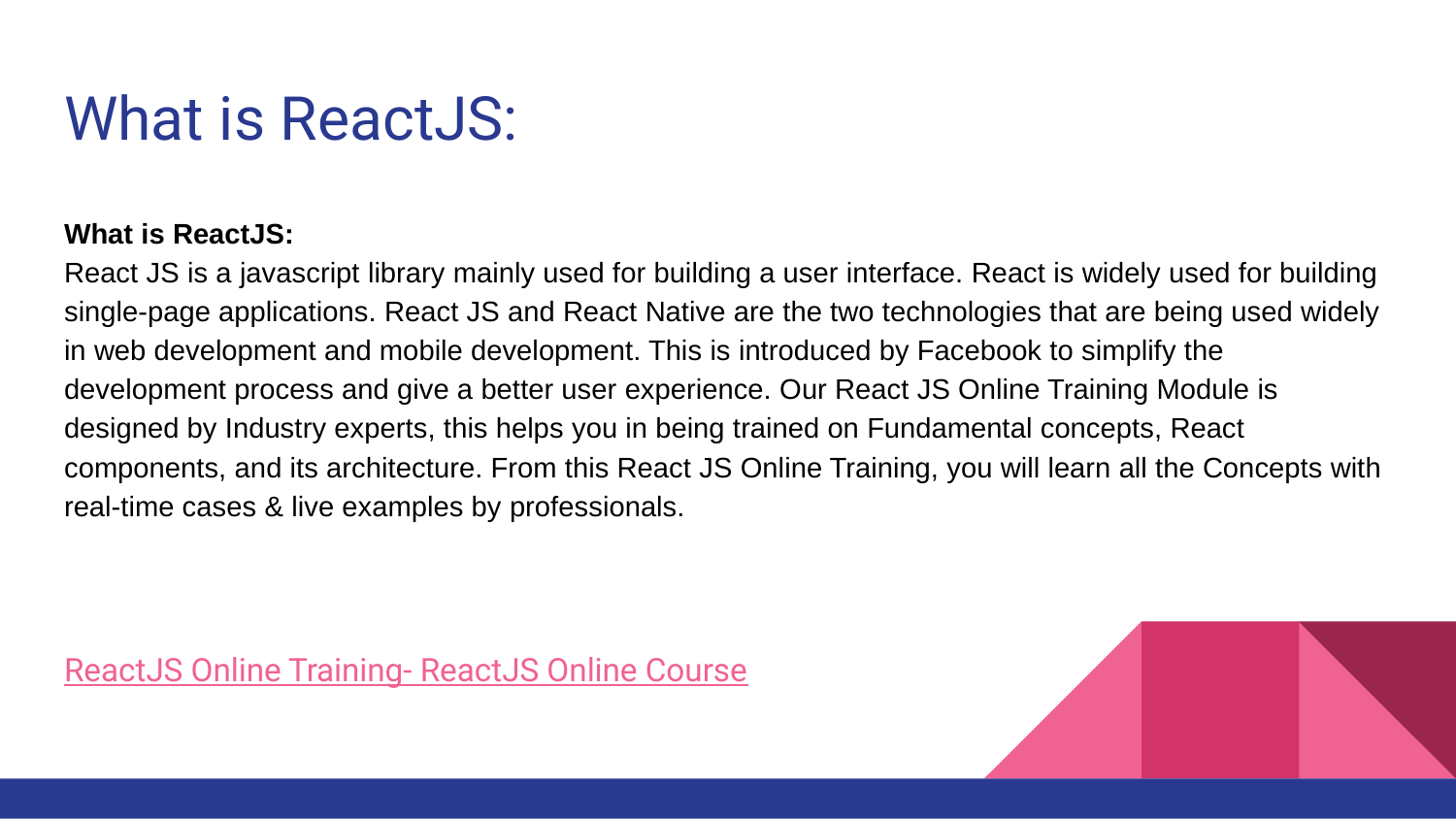

# What is ReactJS:
What is ReactJS:
React JS is a javascript library mainly used for building a user interface. React is widely used for building single-page applications. React JS and React Native are the two technologies that are being used widely in web development and mobile development. This is introduced by Facebook to simplify the development process and give a better user experience. Our React JS Online Training Module is designed by Industry experts, this helps you in being trained on Fundamental concepts, React components, and its architecture. From this React JS Online Training, you will learn all the Concepts with real-time cases & live examples by professionals.

ReactJS Online Training- ReactJS Online Course